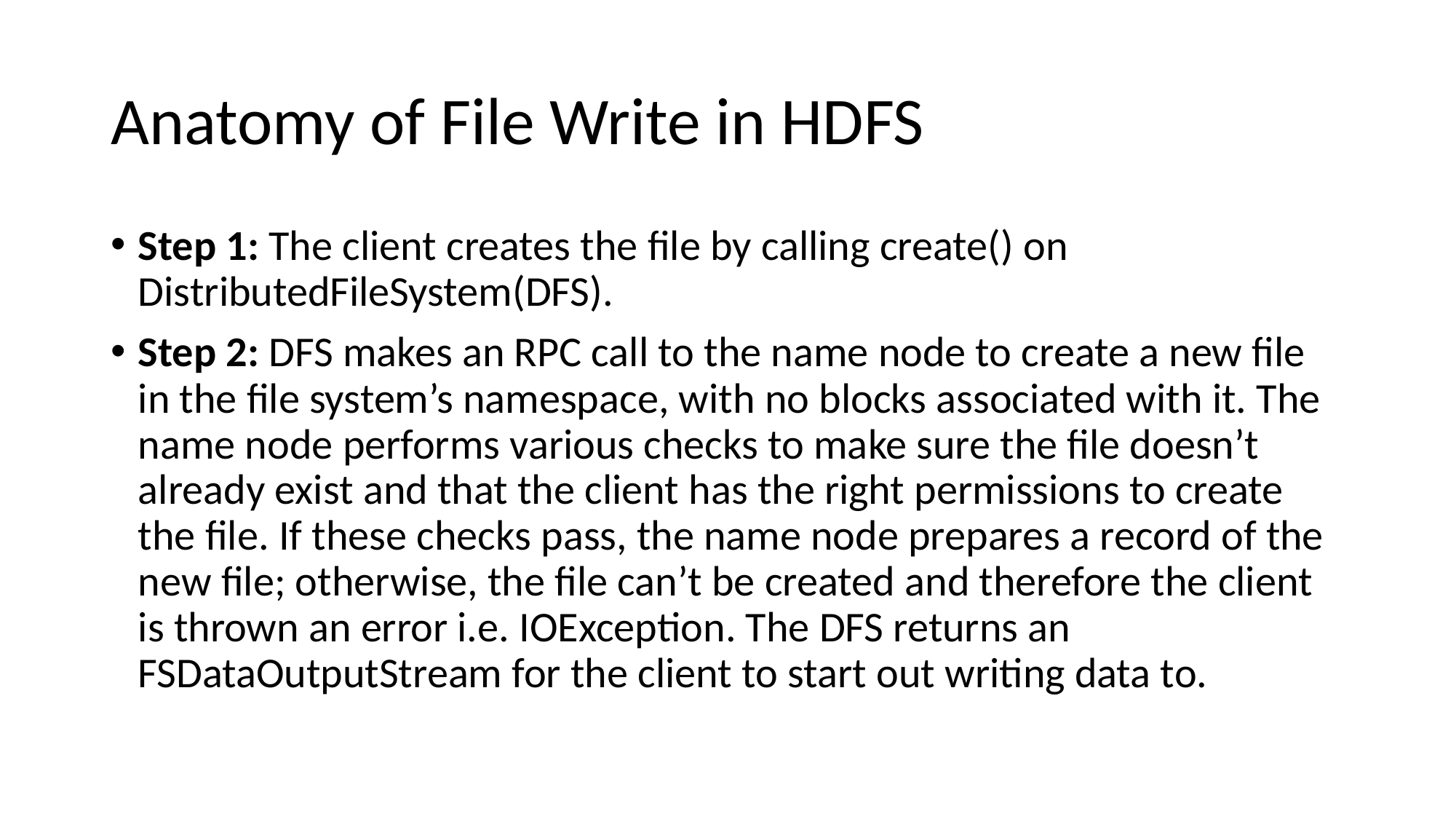

# Anatomy of File Write in HDFS
Step 1: The client creates the file by calling create() on DistributedFileSystem(DFS).
Step 2: DFS makes an RPC call to the name node to create a new file in the file system’s namespace, with no blocks associated with it. The name node performs various checks to make sure the file doesn’t already exist and that the client has the right permissions to create the file. If these checks pass, the name node prepares a record of the new file; otherwise, the file can’t be created and therefore the client is thrown an error i.e. IOException. The DFS returns an FSDataOutputStream for the client to start out writing data to.